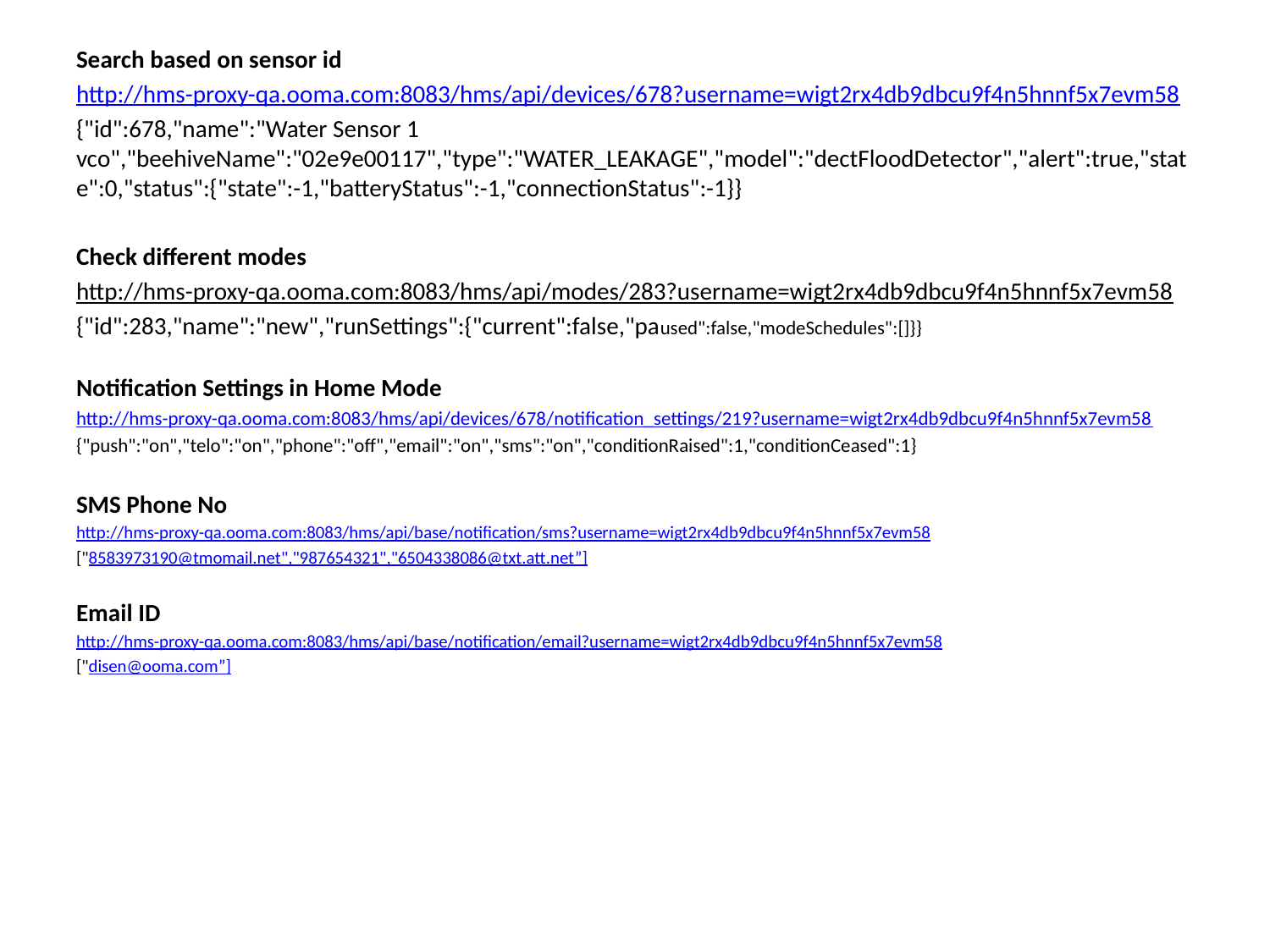

Search based on sensor id
http://hms-proxy-qa.ooma.com:8083/hms/api/devices/678?username=wigt2rx4db9dbcu9f4n5hnnf5x7evm58
{"id":678,"name":"Water Sensor 1 vco","beehiveName":"02e9e00117","type":"WATER_LEAKAGE","model":"dectFloodDetector","alert":true,"state":0,"status":{"state":-1,"batteryStatus":-1,"connectionStatus":-1}}

Check different modes
http://hms-proxy-qa.ooma.com:8083/hms/api/modes/283?username=wigt2rx4db9dbcu9f4n5hnnf5x7evm58
{"id":283,"name":"new","runSettings":{"current":false,"paused":false,"modeSchedules":[]}}

Notification Settings in Home Mode
http://hms-proxy-qa.ooma.com:8083/hms/api/devices/678/notification_settings/219?username=wigt2rx4db9dbcu9f4n5hnnf5x7evm58
{"push":"on","telo":"on","phone":"off","email":"on","sms":"on","conditionRaised":1,"conditionCeased":1}

SMS Phone No
http://hms-proxy-qa.ooma.com:8083/hms/api/base/notification/sms?username=wigt2rx4db9dbcu9f4n5hnnf5x7evm58
["8583973190@tmomail.net","987654321","6504338086@txt.att.net”]

Email ID
http://hms-proxy-qa.ooma.com:8083/hms/api/base/notification/email?username=wigt2rx4db9dbcu9f4n5hnnf5x7evm58
["disen@ooma.com”]